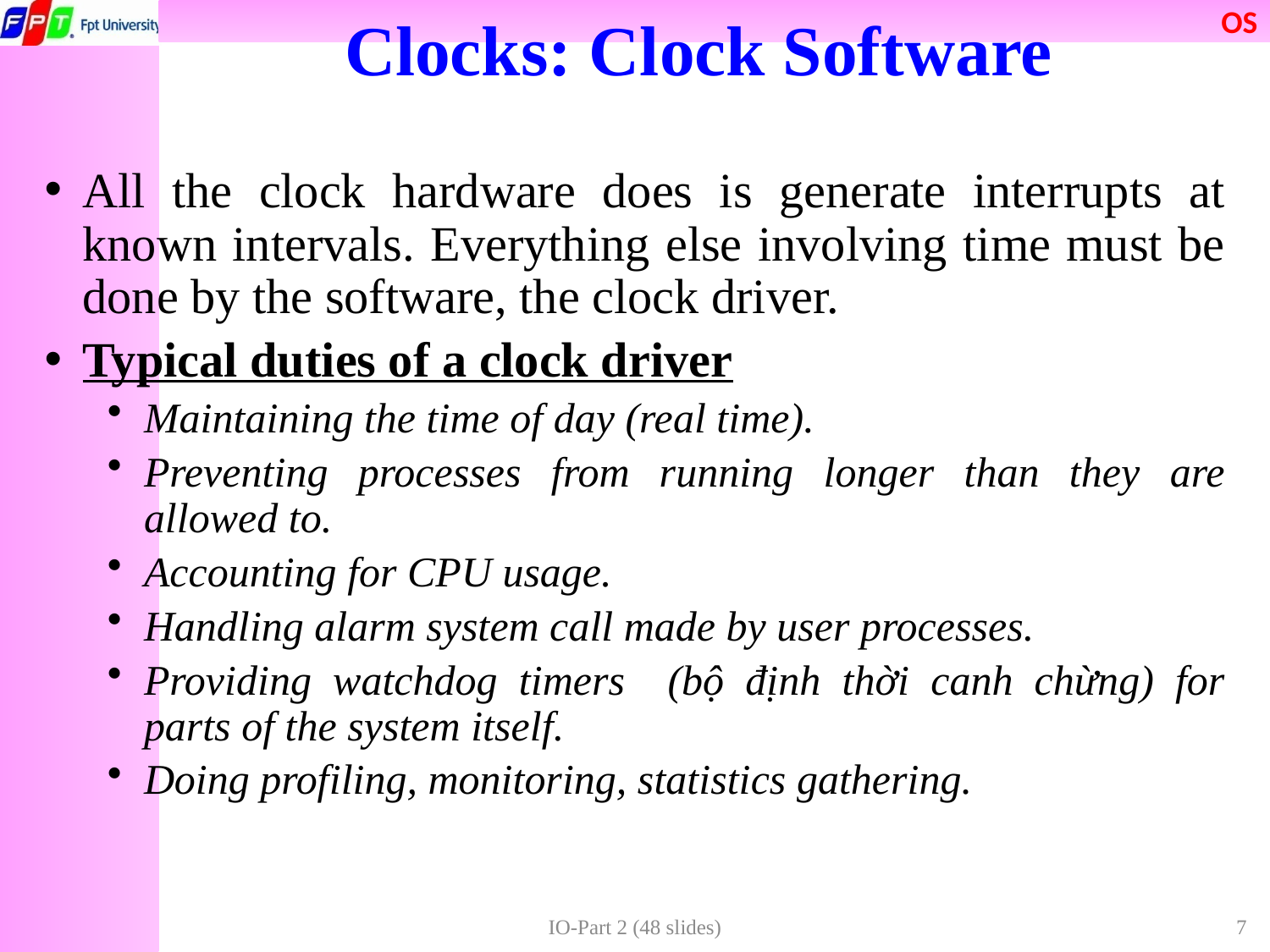

Clocks: Clock Software
All the clock hardware does is generate interrupts at known intervals. Everything else involving time must be done by the software, the clock driver.
Typical duties of a clock driver
Maintaining the time of day (real time).
Preventing processes from running longer than they are allowed to.
Accounting for CPU usage.
Handling alarm system call made by user processes.
Providing watchdog timers  (bộ định thời canh chừng) for parts of the system itself.
Doing profiling, monitoring, statistics gathering.

IO-Part 2 (48 slides)
7